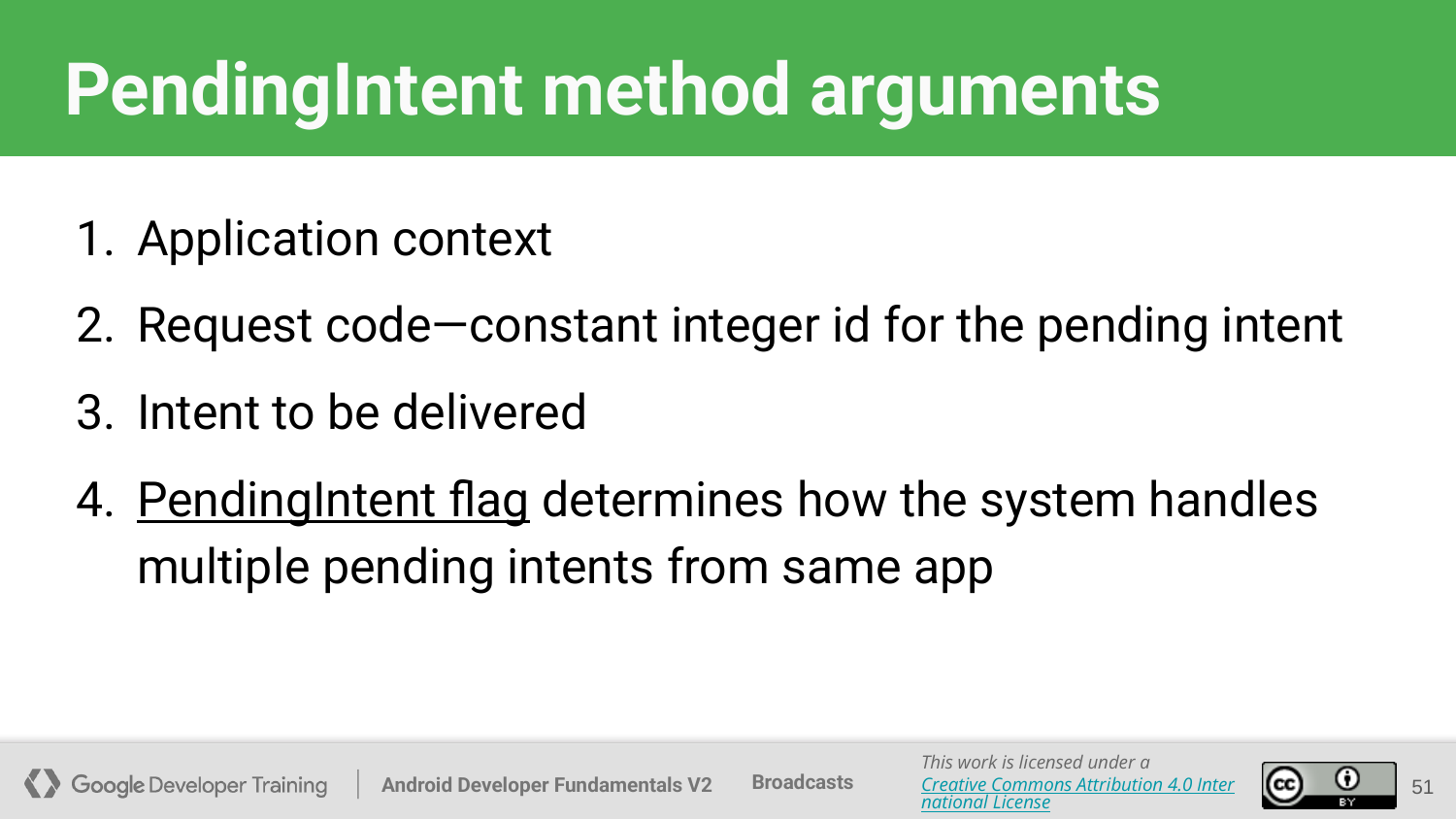

# PendingIntent method arguments
Application context
Request code—constant integer id for the pending intent
Intent to be delivered
PendingIntent flag determines how the system handles multiple pending intents from same app
51